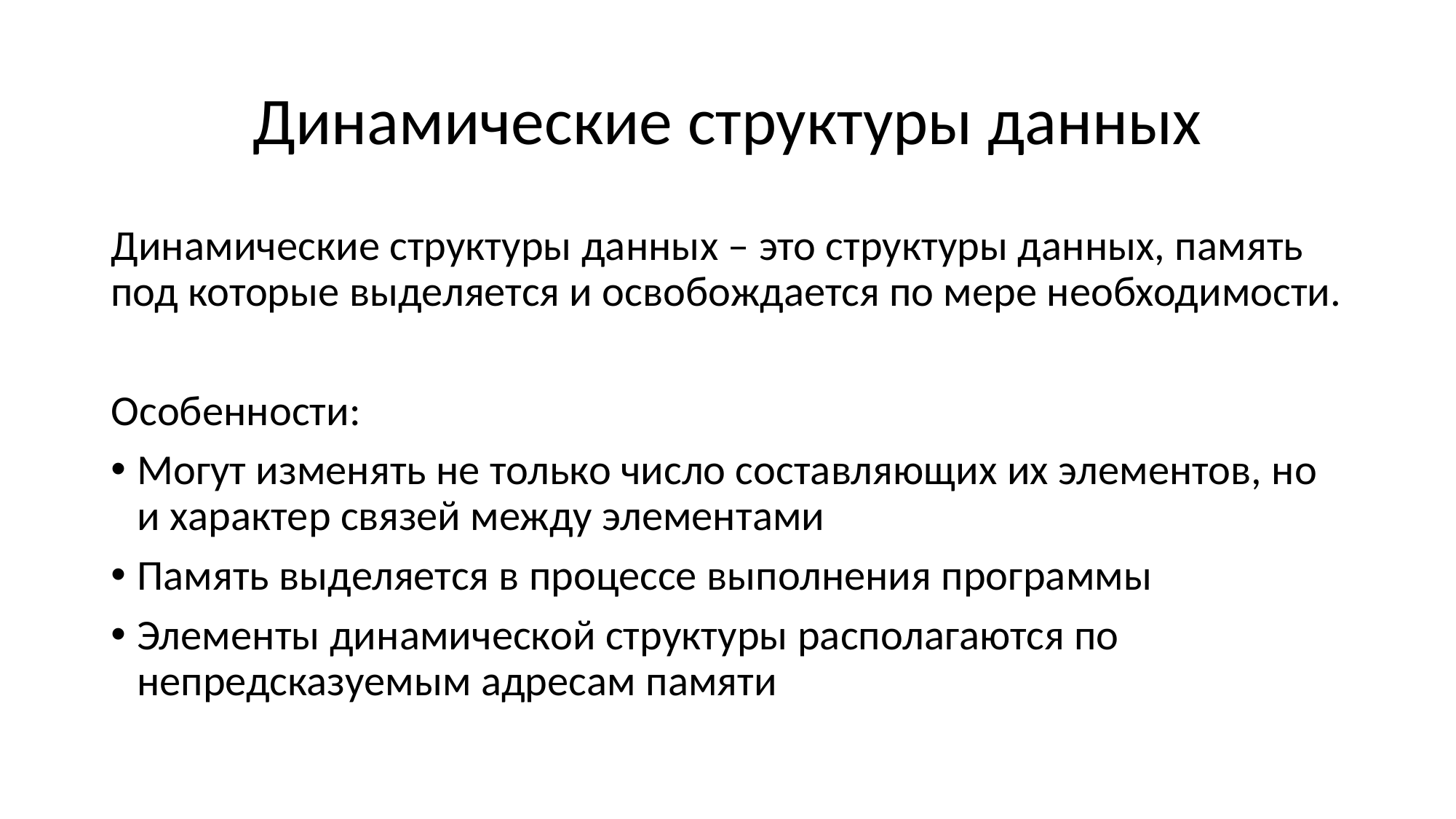

# Динамические структуры данных
Динамические структуры данных – это структуры данных, память под которые выделяется и освобождается по мере необходимости.

Особенности:
Могут изменять не только число составляющих их элементов, но и характер связей между элементами
Память выделяется в процессе выполнения программы
Элементы динамической структуры располагаются по непредсказуемым адресам памяти